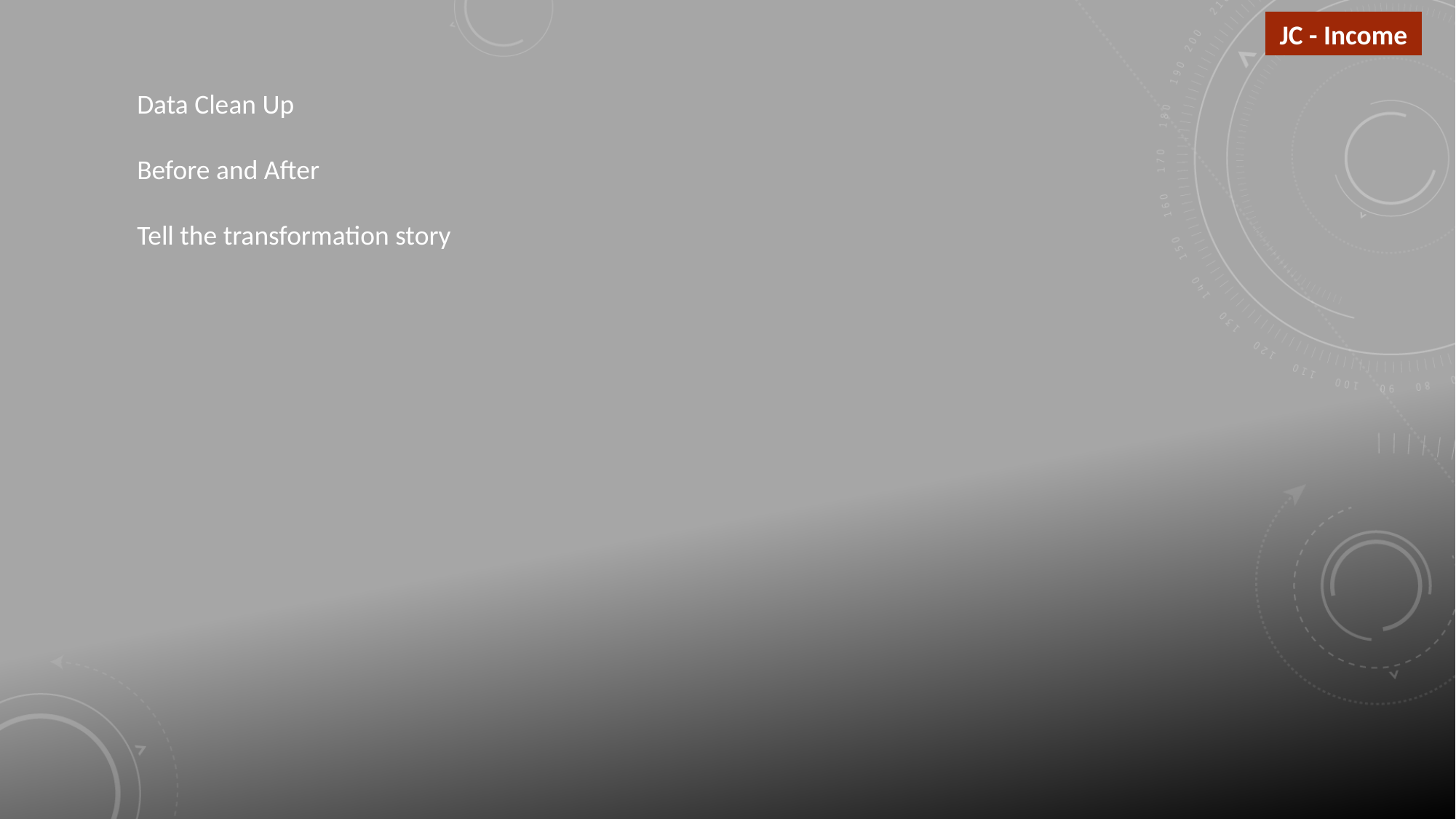

JC - Income
Data Clean Up

Before and After

Tell the transformation story